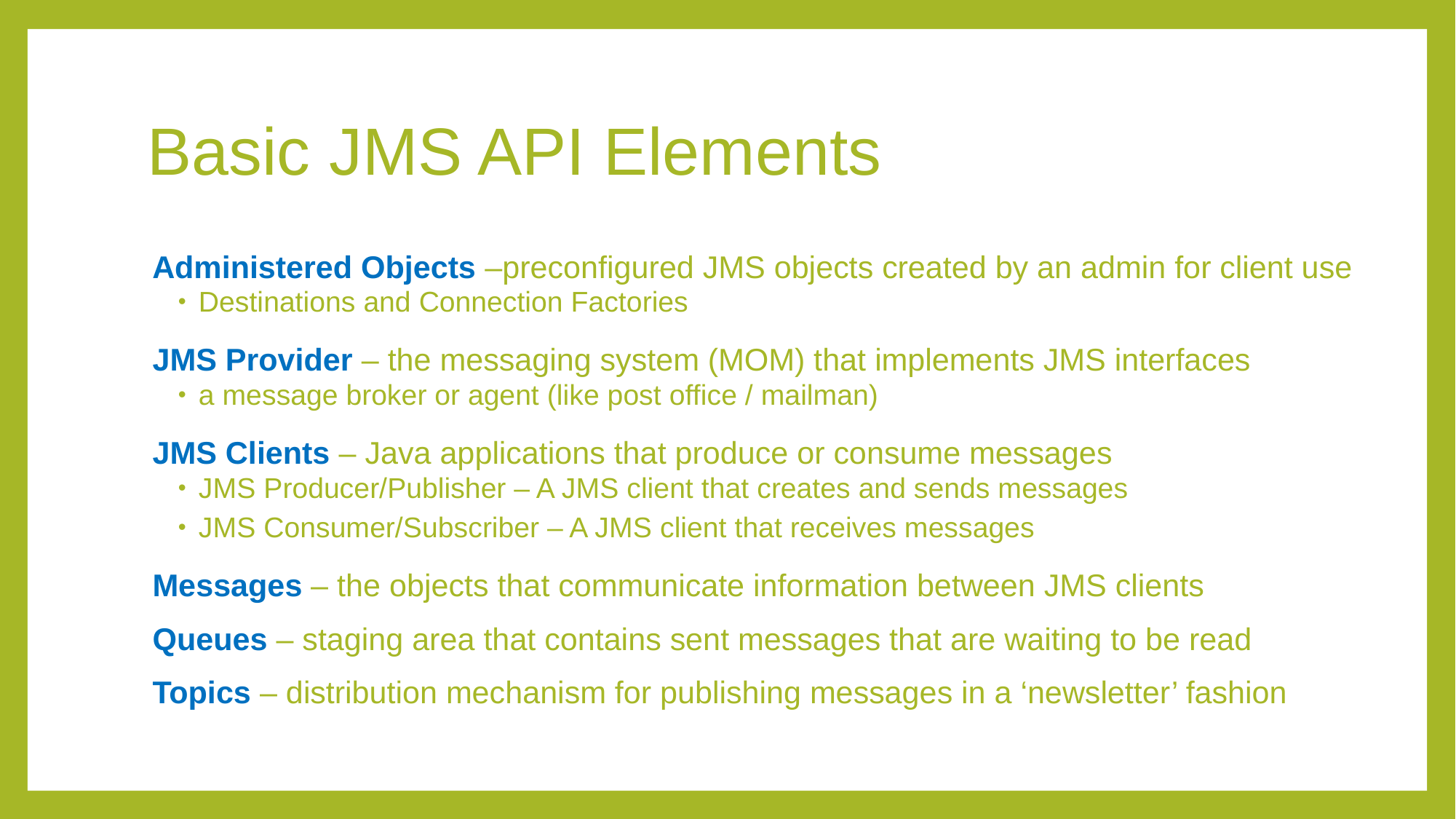

# Basic JMS API Elements
Administered Objects –preconfigured JMS objects created by an admin for client use
Destinations and Connection Factories
JMS Provider – the messaging system (MOM) that implements JMS interfaces
a message broker or agent (like post office / mailman)
JMS Clients – Java applications that produce or consume messages
JMS Producer/Publisher – A JMS client that creates and sends messages
JMS Consumer/Subscriber – A JMS client that receives messages
Messages – the objects that communicate information between JMS clients
Queues – staging area that contains sent messages that are waiting to be read
Topics – distribution mechanism for publishing messages in a ‘newsletter’ fashion